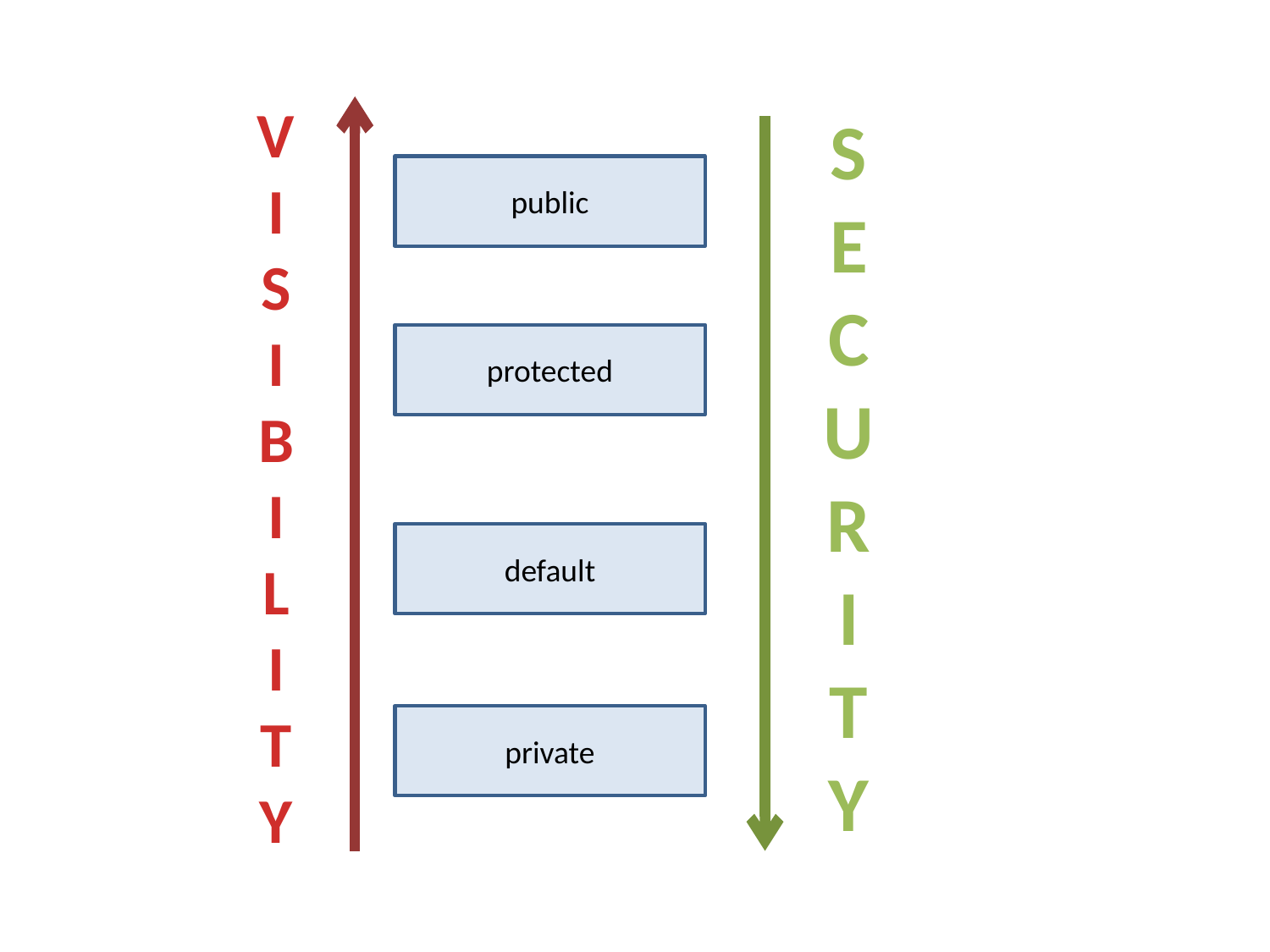

V
I
S
I
B
I
L
I
T
Y
S
E
C
U
R
I
T
Y
public
protected
default
private